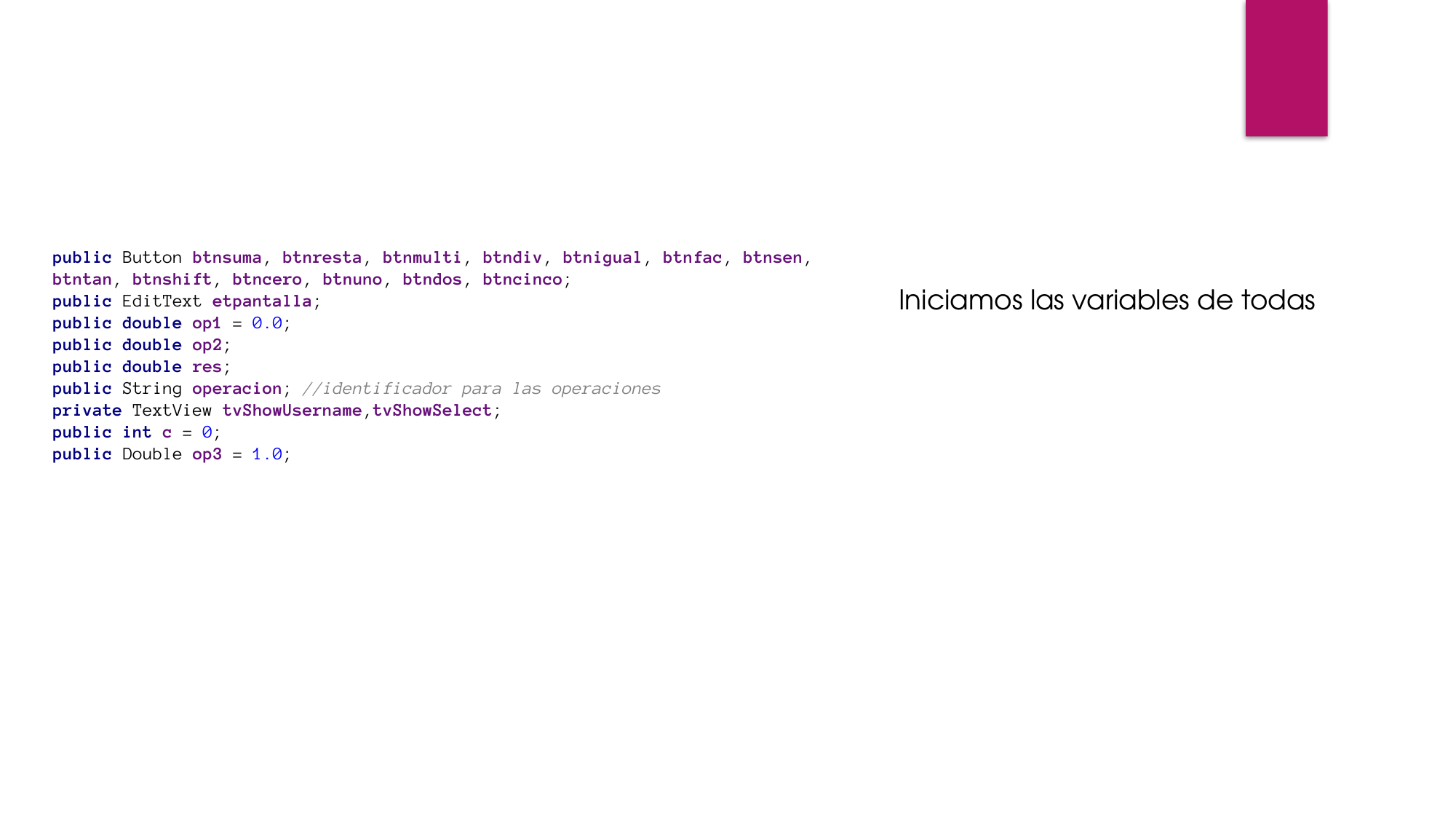

public Button btnsuma, btnresta, btnmulti, btndiv, btnigual, btnfac, btnsen, btntan, btnshift, btncero, btnuno, btndos, btncinco;
public EditText etpantalla;
public double op1 = 0.0;
public double op2;
public double res;
public String operacion; //identificador para las operaciones
private TextView tvShowUsername,tvShowSelect;
public int c = 0;
public Double op3 = 1.0;
Iniciamos las variables de todas